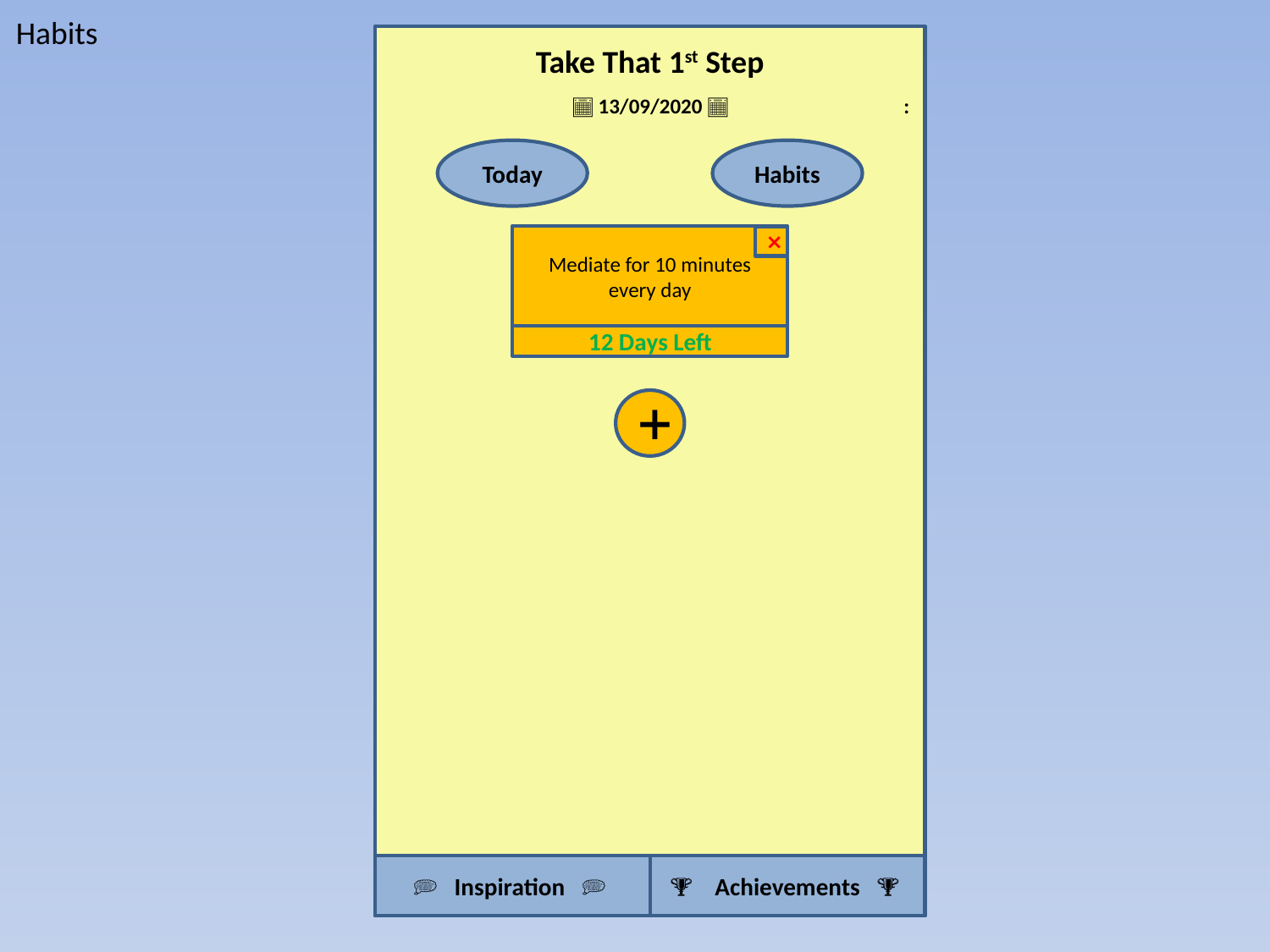

Habits

Take That 1st Step
                                      📅 13/09/2020 📅                                    :
Today
Habits
Mediate for 10 minutes every day
❌
12 Days Left
➕
💭   Inspiration   💭
🏆    Achievements   🏆